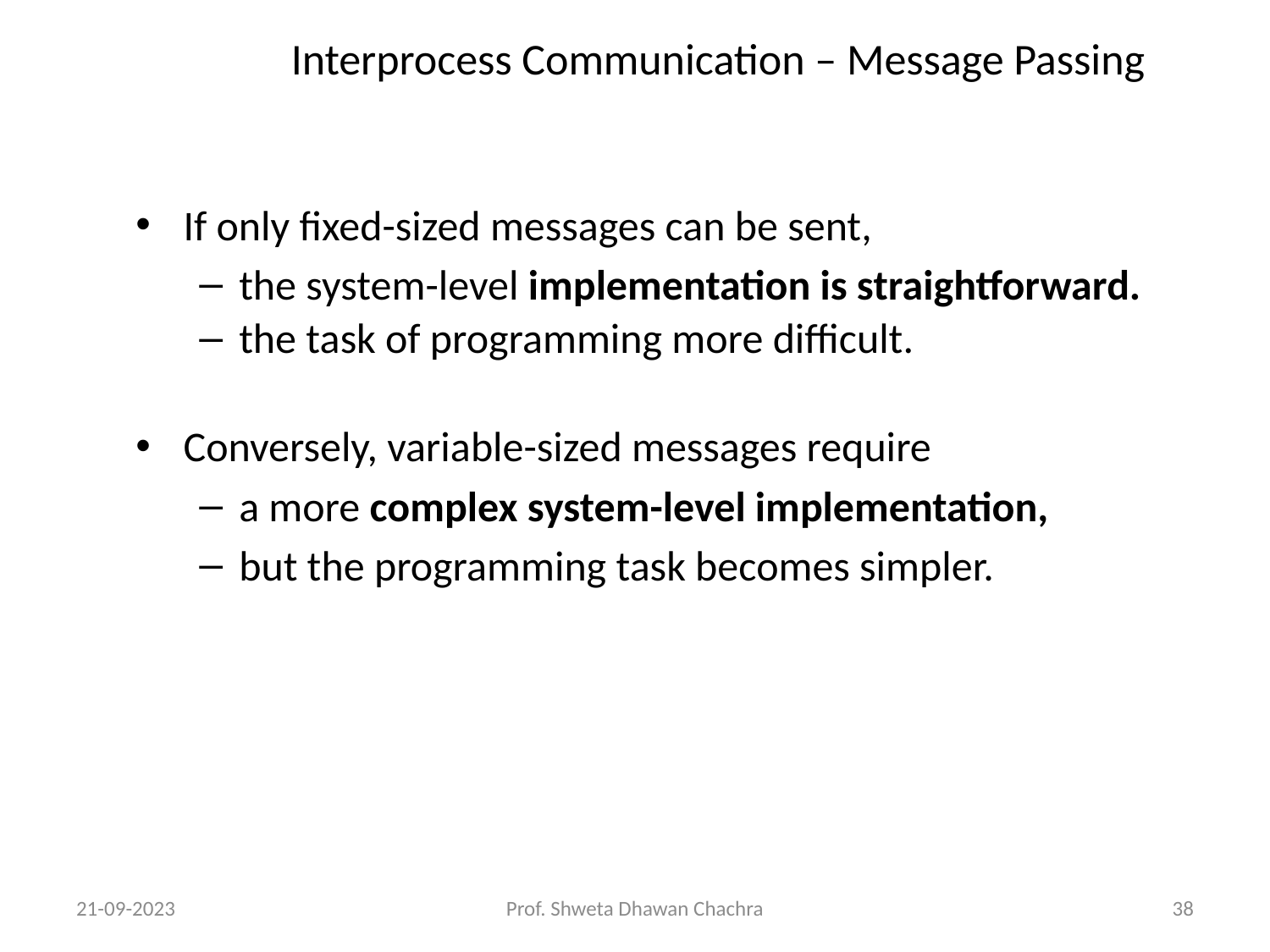

# Interprocess Communication – Message Passing

If only fixed-sized messages can be sent,
the system-level implementation is straightforward.
the task of programming more difficult.

Conversely, variable-sized messages require
a more complex system-level implementation,
but the programming task becomes simpler.

21-09-2023
Prof. Shweta Dhawan Chachra
38